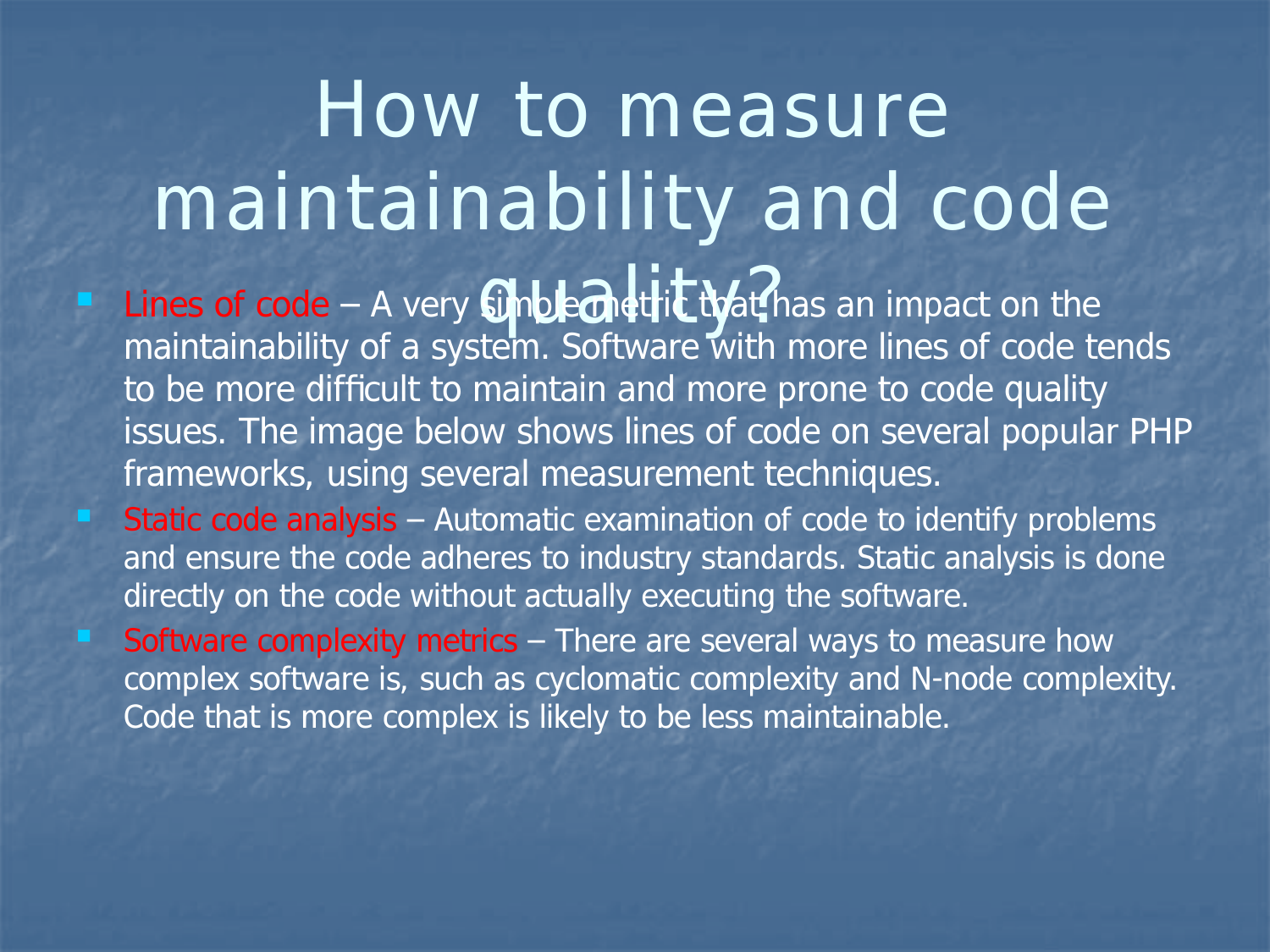

# How to measure maintainability and code quality?
Lines of code – A very simple metric that has an impact on the maintainability of a system. Software with more lines of code tends to be more difficult to maintain and more prone to code quality issues. The image below shows lines of code on several popular PHP frameworks, using several measurement techniques.
Static code analysis – Automatic examination of code to identify problems and ensure the code adheres to industry standards. Static analysis is done directly on the code without actually executing the software.
Software complexity metrics – There are several ways to measure how complex software is, such as cyclomatic complexity and N-node complexity. Code that is more complex is likely to be less maintainable.